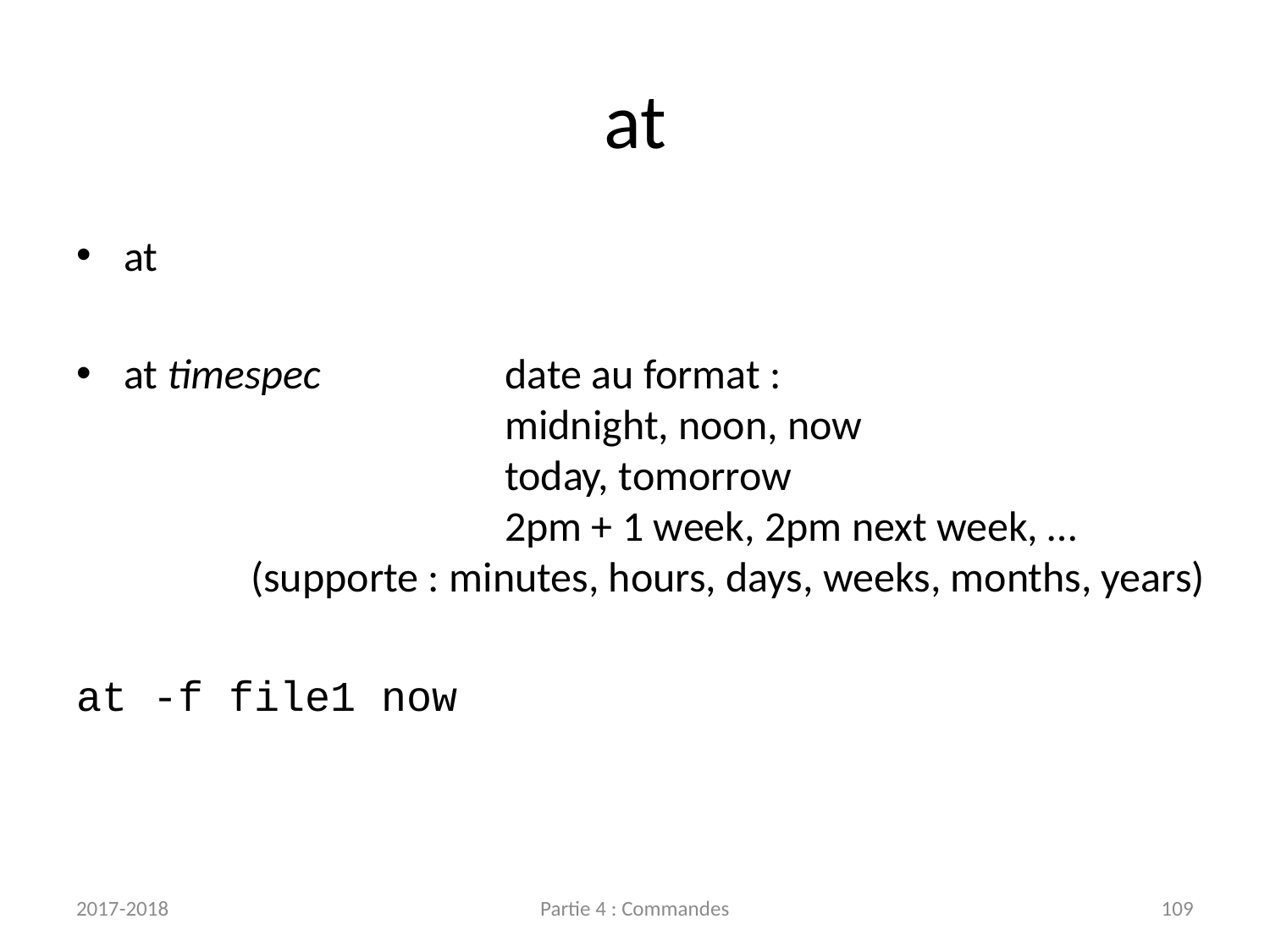

# at
at

at timespec		date au format :
			midnight, noon, now
			today, tomorrow
			2pm + 1 week, 2pm next week, …
	(supporte : minutes, hours, days, weeks, months, years)

at -f file1 now
2017-2018
Partie 4 : Commandes
109